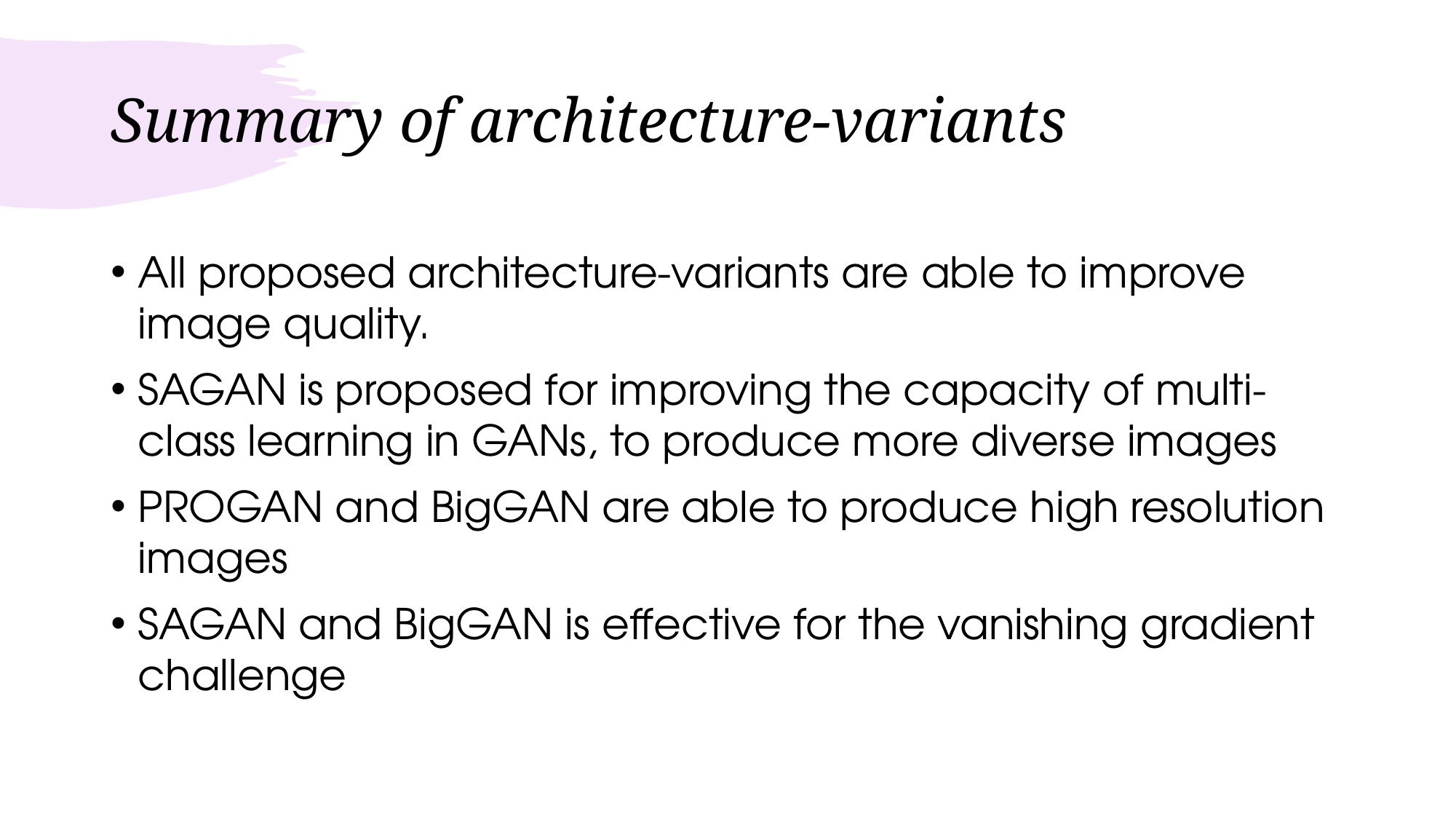

# Summary of architecture-variants
All proposed architecture-variants are able to improve image quality.
SAGAN is proposed for improving the capacity of multi-class learning in GANs, to produce more diverse images
PROGAN and BigGAN are able to produce high resolution images
SAGAN and BigGAN is effective for the vanishing gradient challenge